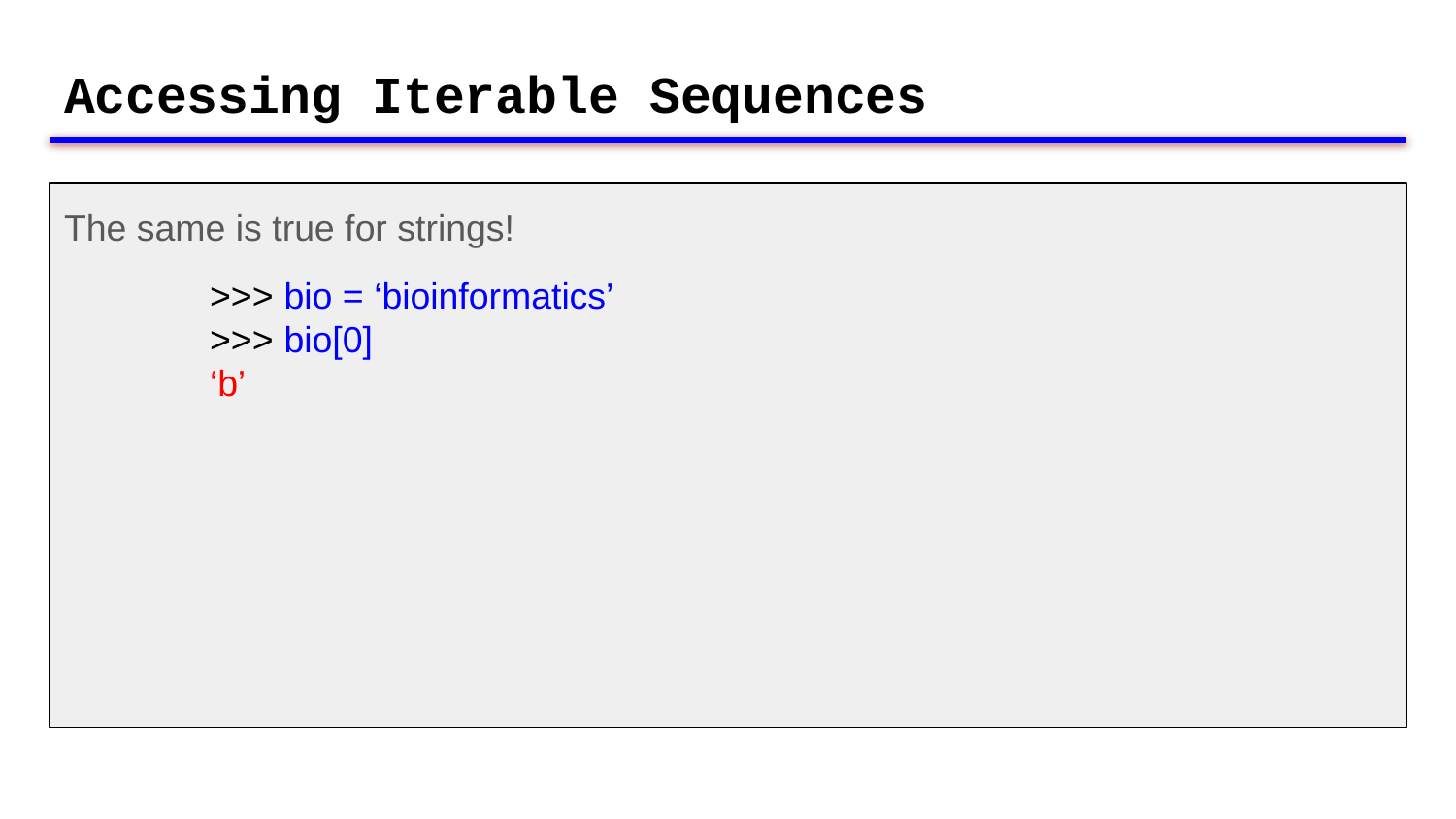

# Accessing Iterable Sequences
The same is true for strings!
	>>> bio = ‘bioinformatics’
	>>> bio[0]
	‘b’